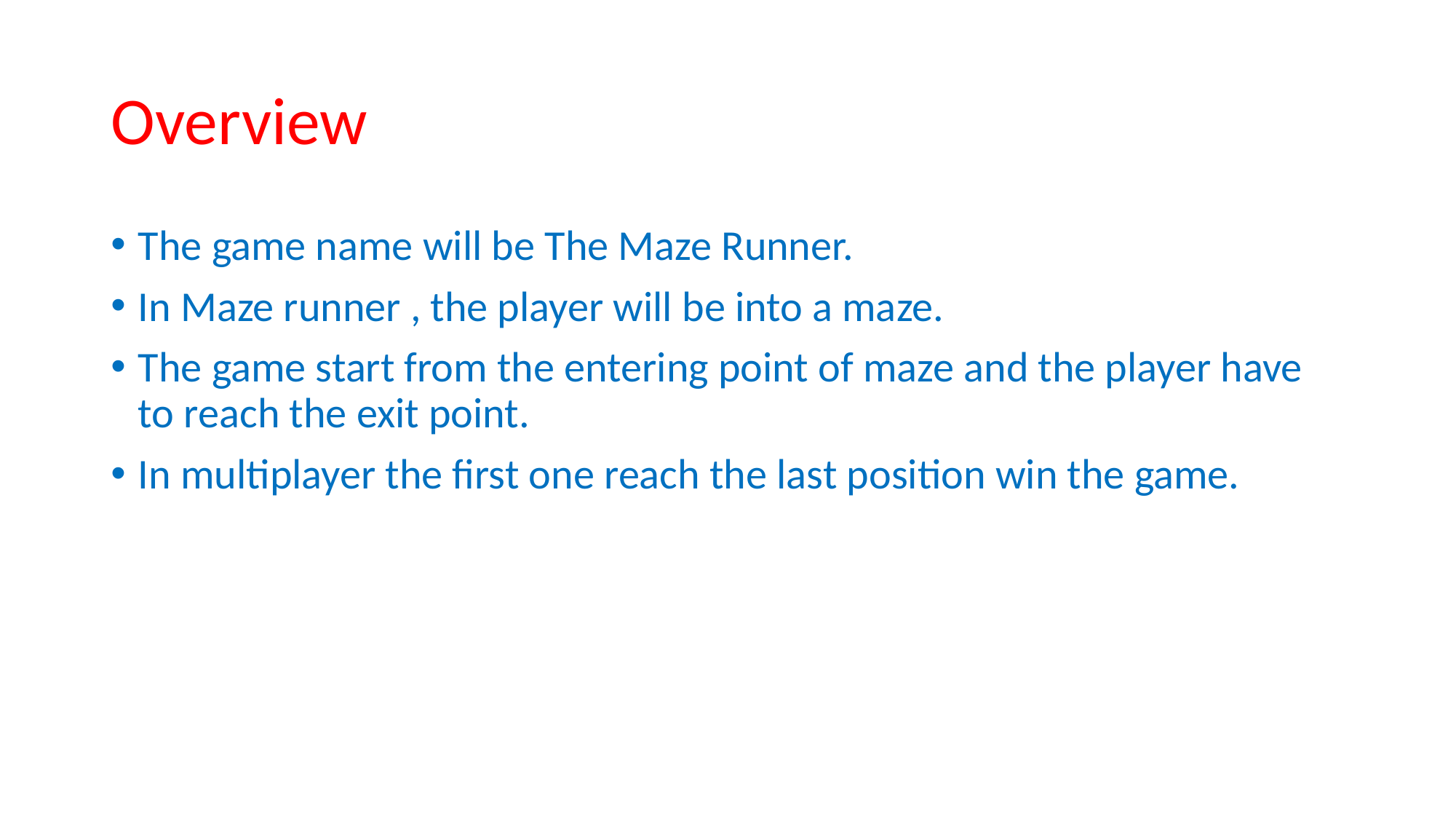

# Overview
The game name will be The Maze Runner.
In Maze runner , the player will be into a maze.
The game start from the entering point of maze and the player have to reach the exit point.
In multiplayer the first one reach the last position win the game.